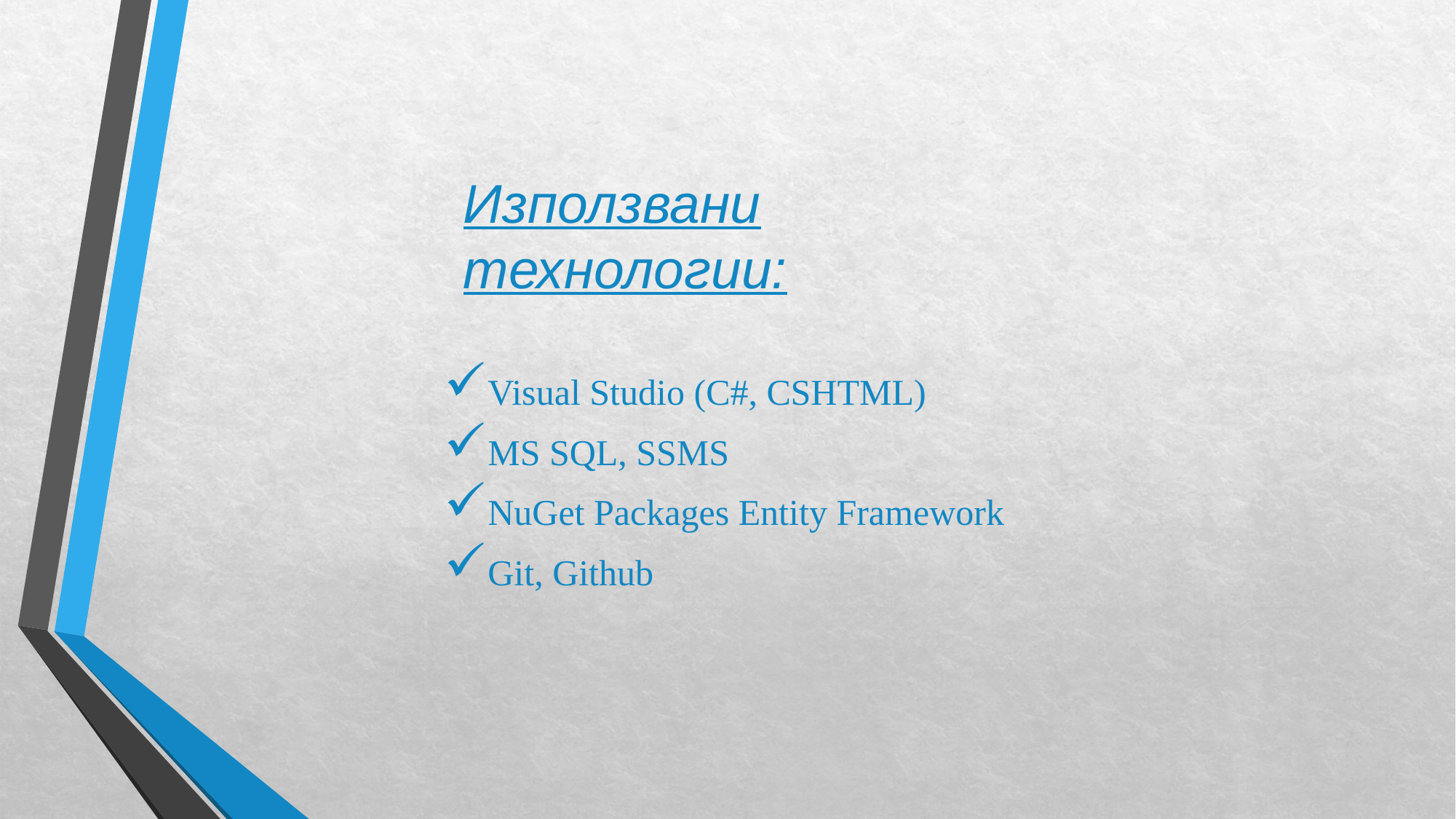

# Използвани технологии:

Visual Studio (C#, CSHTML)
MS SQL, SSMS
NuGet Packages Entity Framework
Git, Github